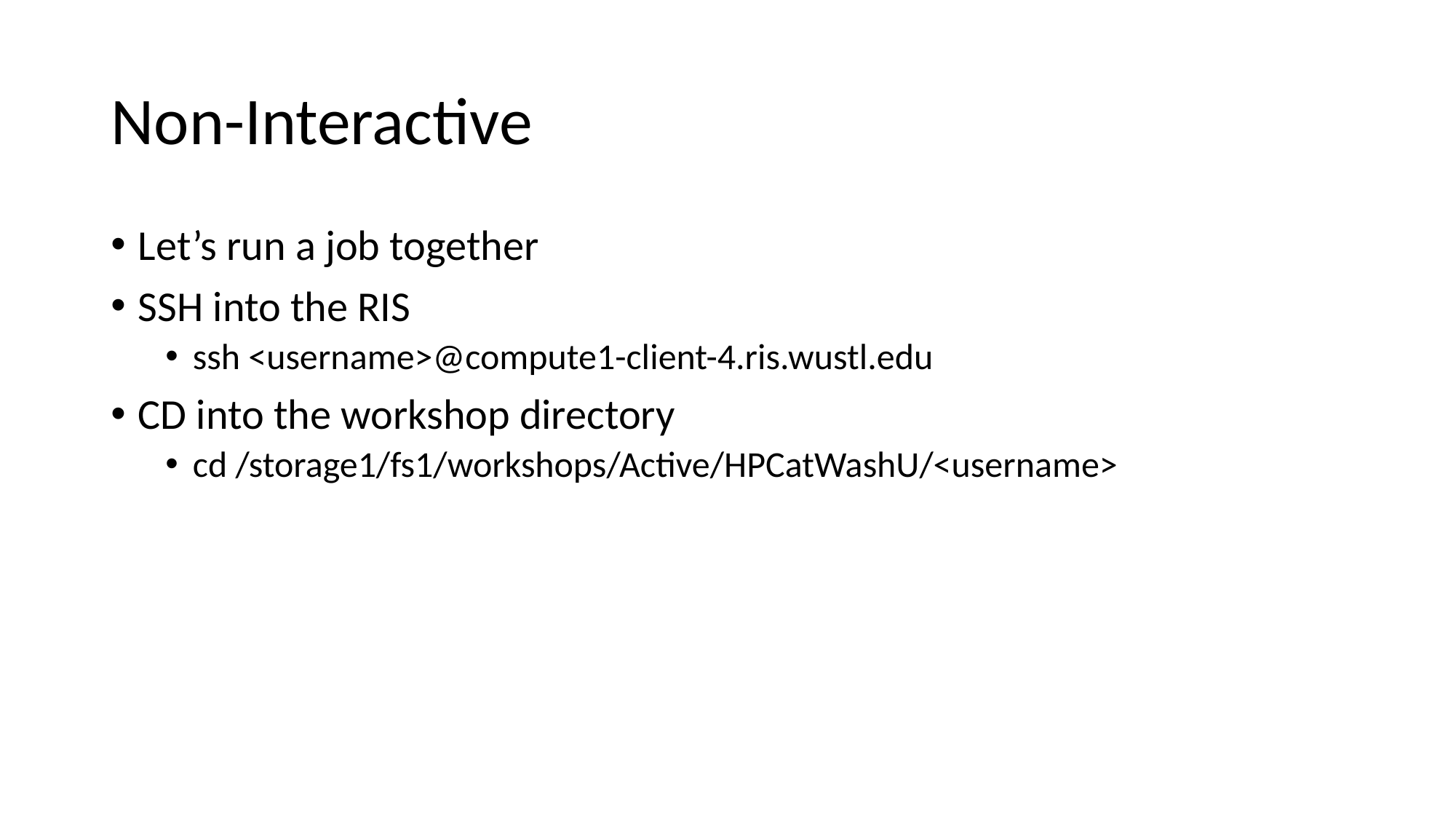

# Non-Interactive
Let’s run a job together
SSH into the RIS
ssh <username>@compute1-client-4.ris.wustl.edu
CD into the workshop directory
cd /storage1/fs1/workshops/Active/HPCatWashU/<username>